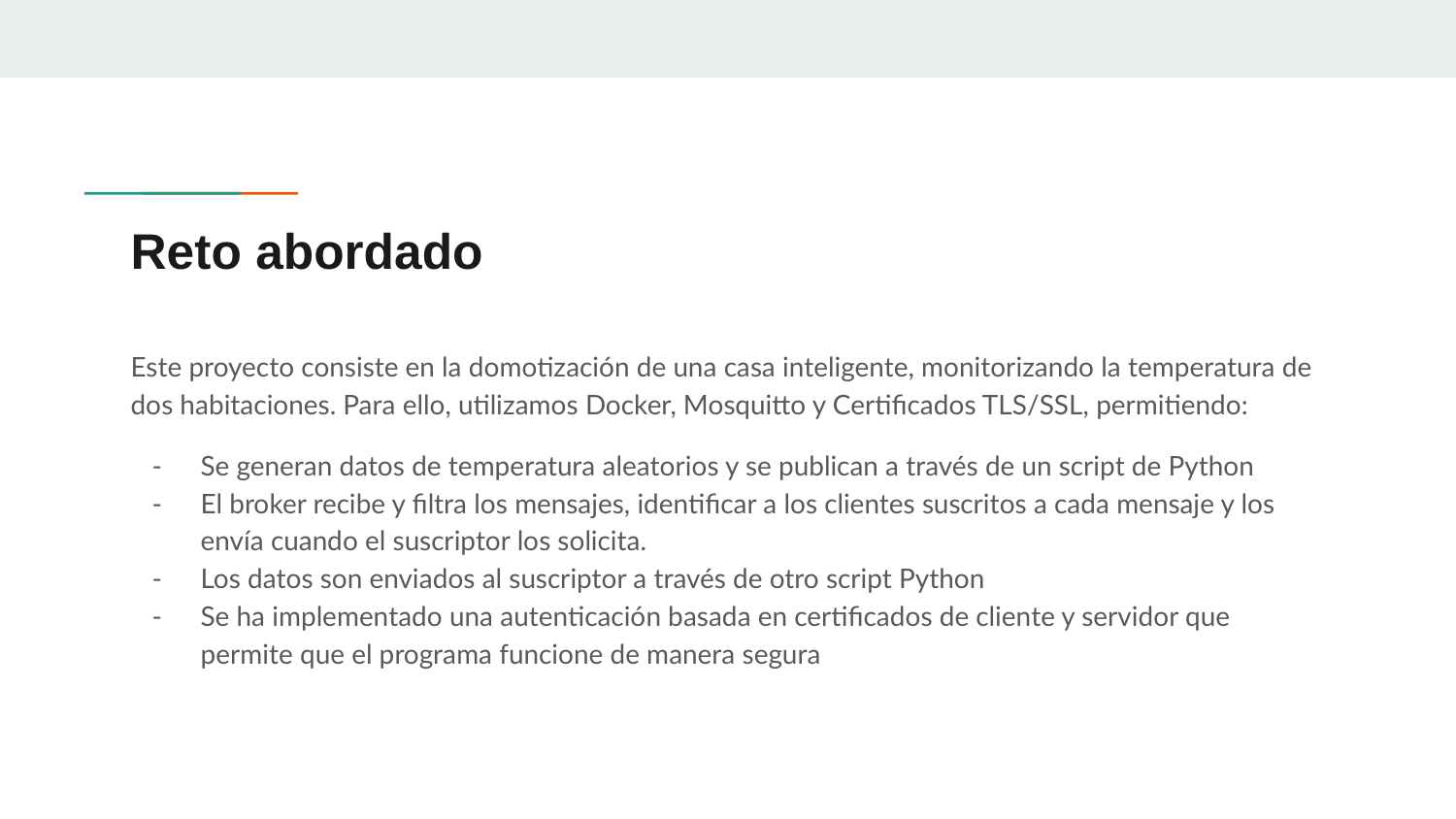

# Reto abordado
Este proyecto consiste en la domotización de una casa inteligente, monitorizando la temperatura de dos habitaciones. Para ello, utilizamos Docker, Mosquitto y Certificados TLS/SSL, permitiendo:
Se generan datos de temperatura aleatorios y se publican a través de un script de Python
El broker recibe y filtra los mensajes, identificar a los clientes suscritos a cada mensaje y los envía cuando el suscriptor los solicita.
Los datos son enviados al suscriptor a través de otro script Python
Se ha implementado una autenticación basada en certificados de cliente y servidor que permite que el programa funcione de manera segura